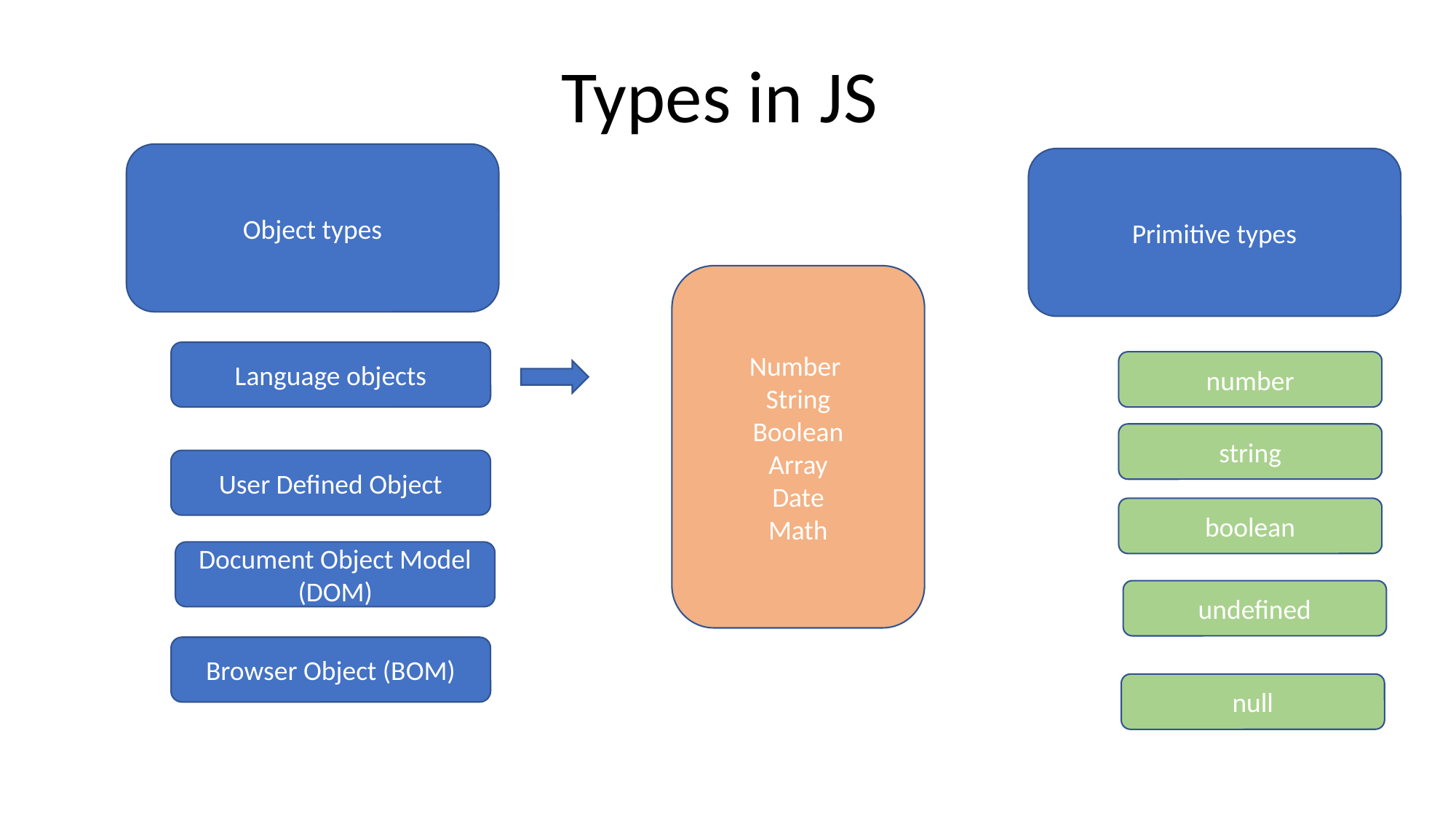

# Types in JS
Object types
Primitive types
Number
String
Boolean
Array
Date
Math
Language objects
number

string

User Defined Object
boolean
Document Object Model (DOM)
undefined
Browser Object (BOM)
null